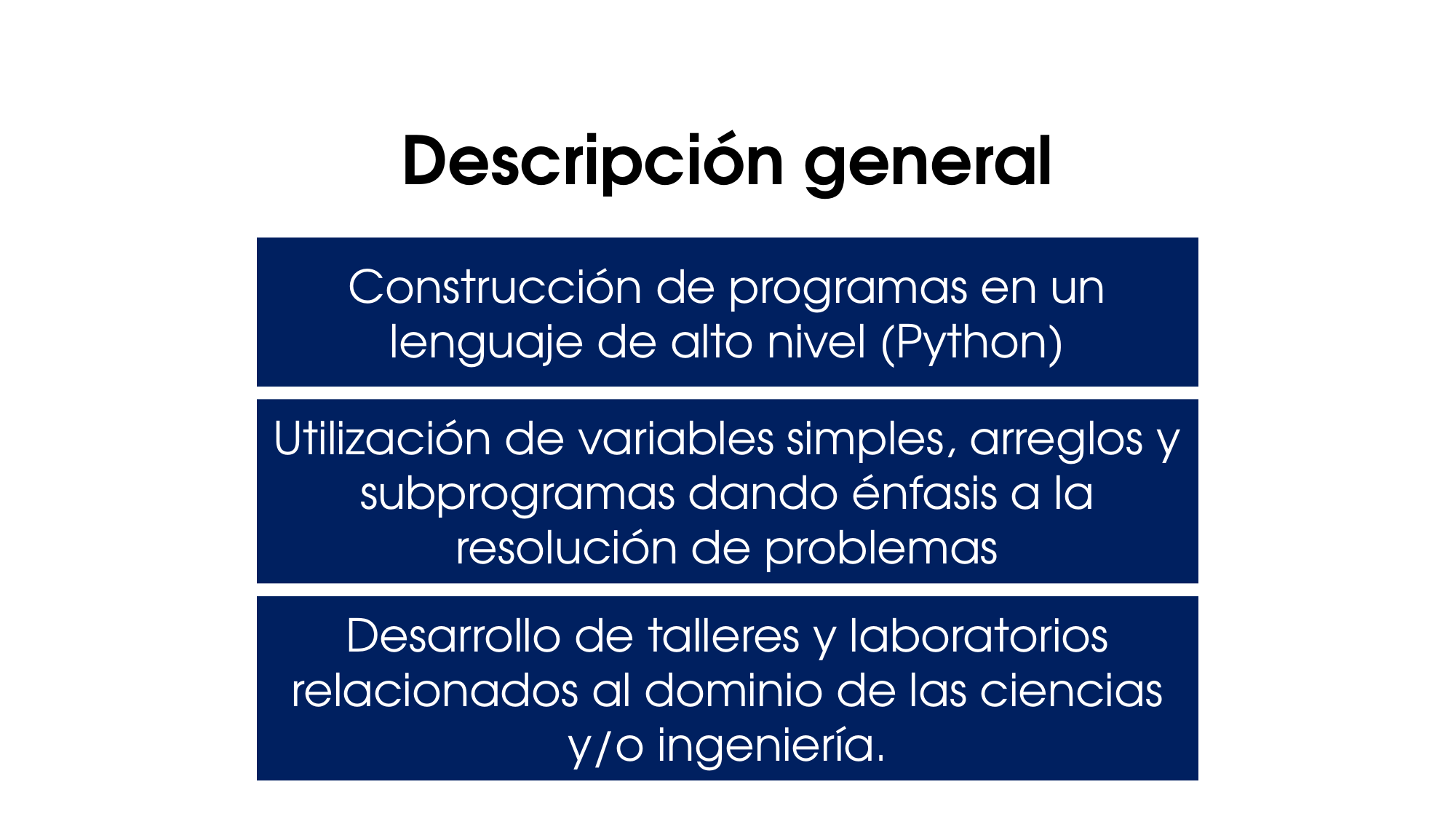

Descripción general
Construcción de programas en un lenguaje de alto nivel (Python)
Utilización de variables simples, arreglos y subprogramas dando énfasis a la resolución de problemas
Desarrollo de talleres y laboratorios relacionados al dominio de las ciencias y/o ingeniería.